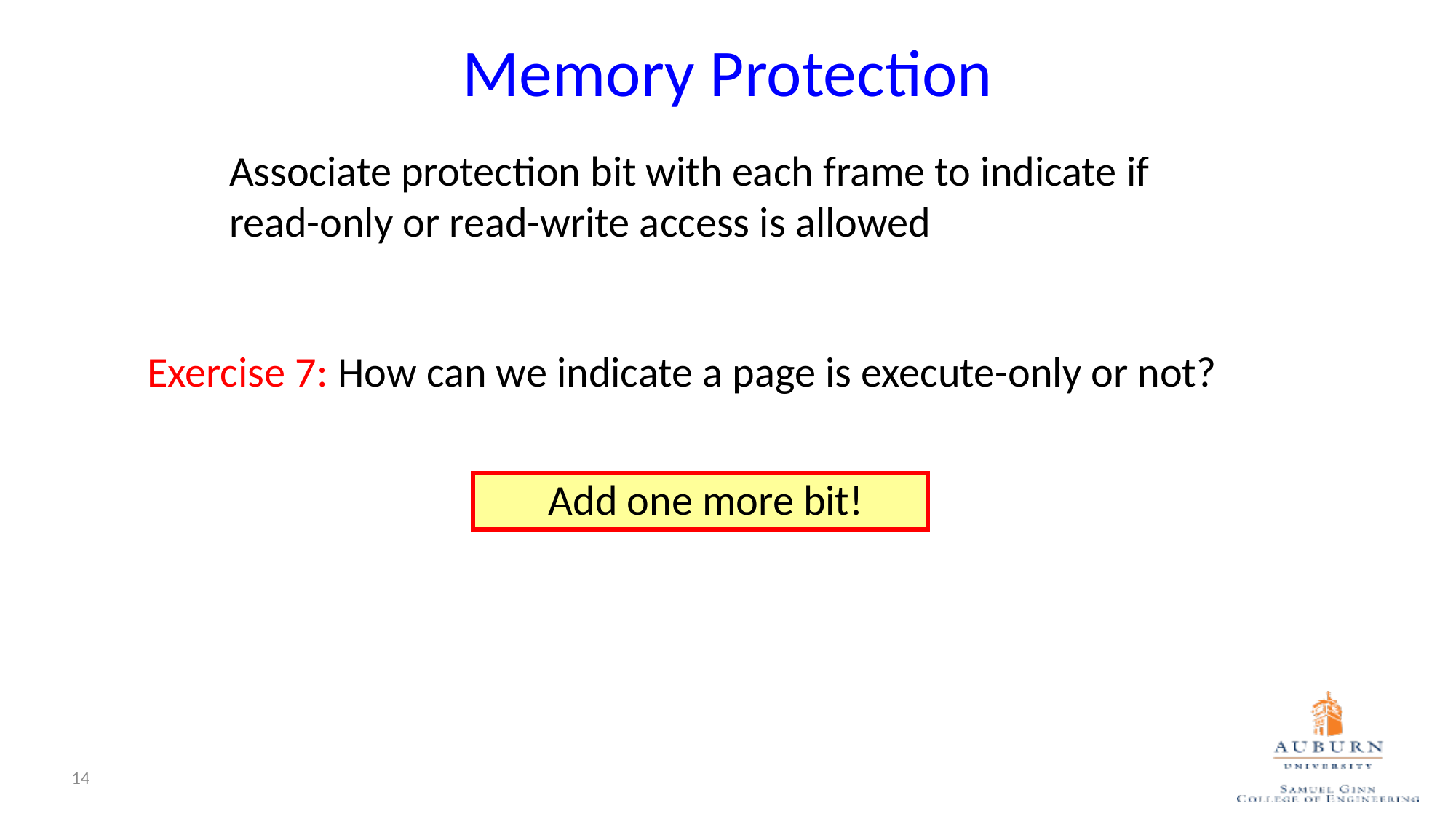

# Memory Protection
Associate protection bit with each frame to indicate if read-only or read-write access is allowed

Exercise 7: How can we indicate a page is execute-only or not?
 Add one more bit!
14